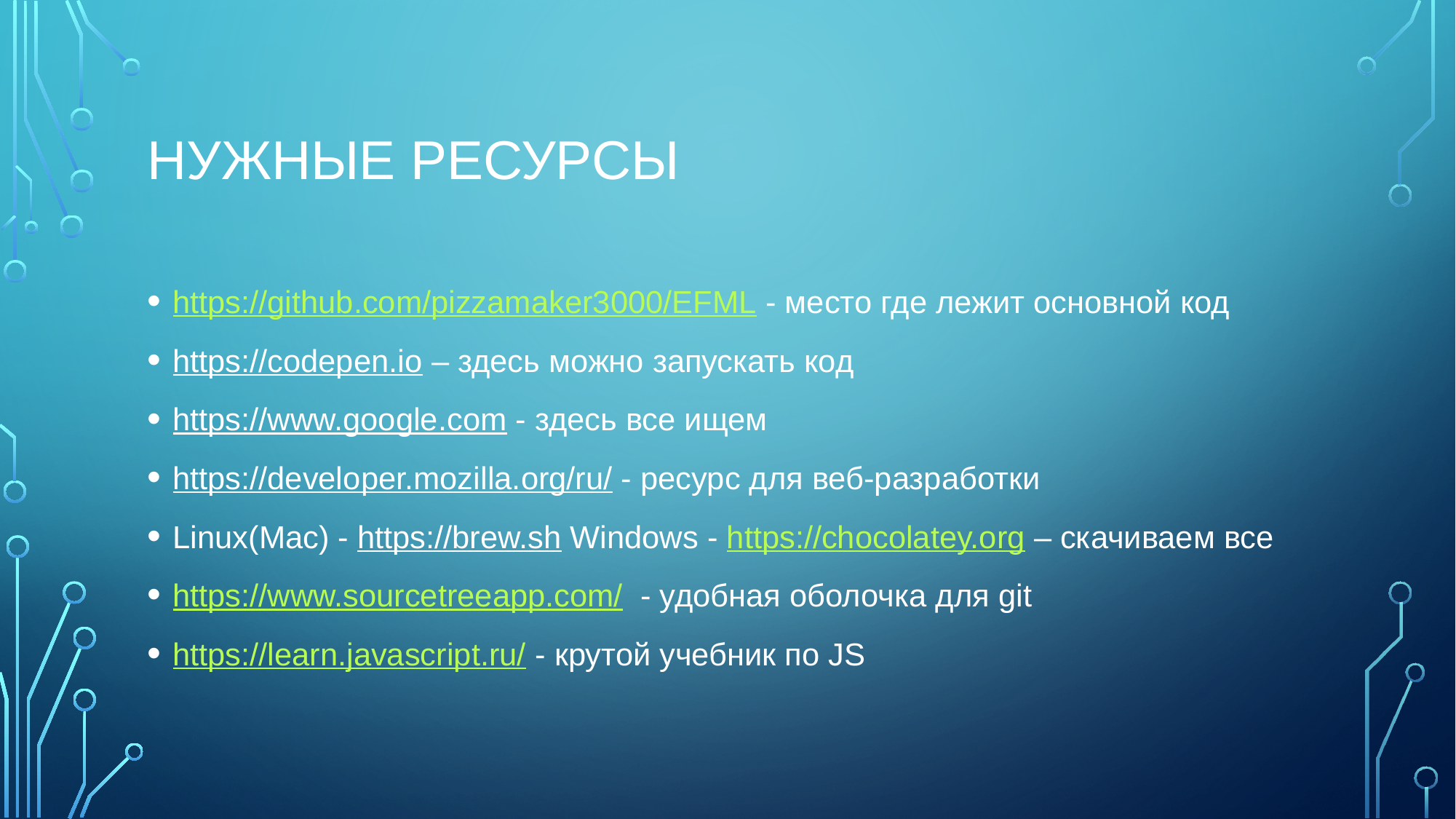

# Нужные ресурсы
https://github.com/pizzamaker3000/EFML - место где лежит основной код
https://codepen.io – здесь можно запускать код
https://www.google.com - здесь все ищем
https://developer.mozilla.org/ru/ - ресурс для веб-разработки
Linux(Mac) - https://brew.sh Windows - https://chocolatey.org – скачиваем все
https://www.sourcetreeapp.com/  - удобная оболочка для git
https://learn.javascript.ru/ - крутой учебник по JS